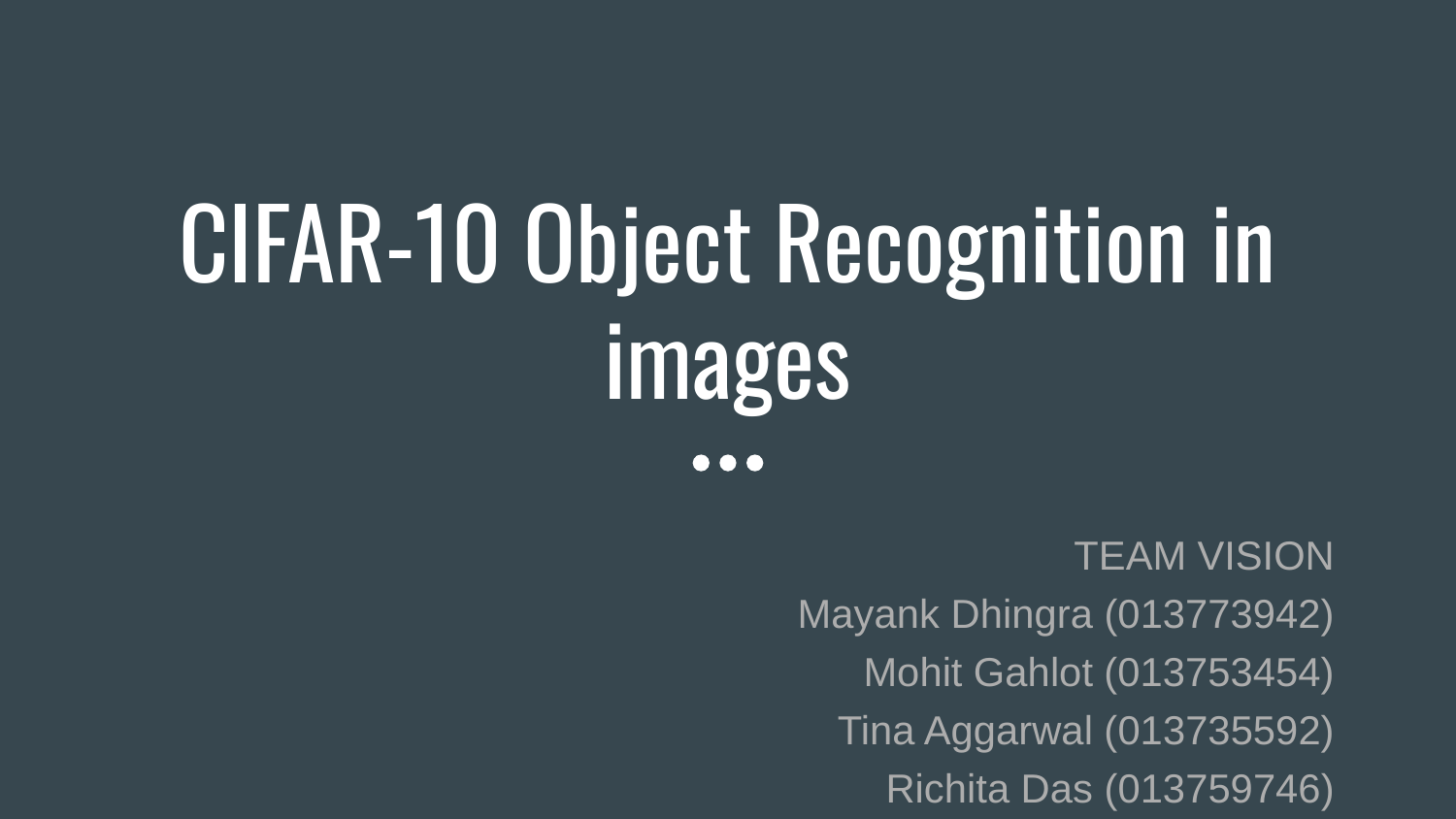

# CIFAR-10 Object Recognition in images
TEAM VISION
Mayank Dhingra (013773942)
Mohit Gahlot (013753454)
Tina Aggarwal (013735592)
Richita Das (013759746)